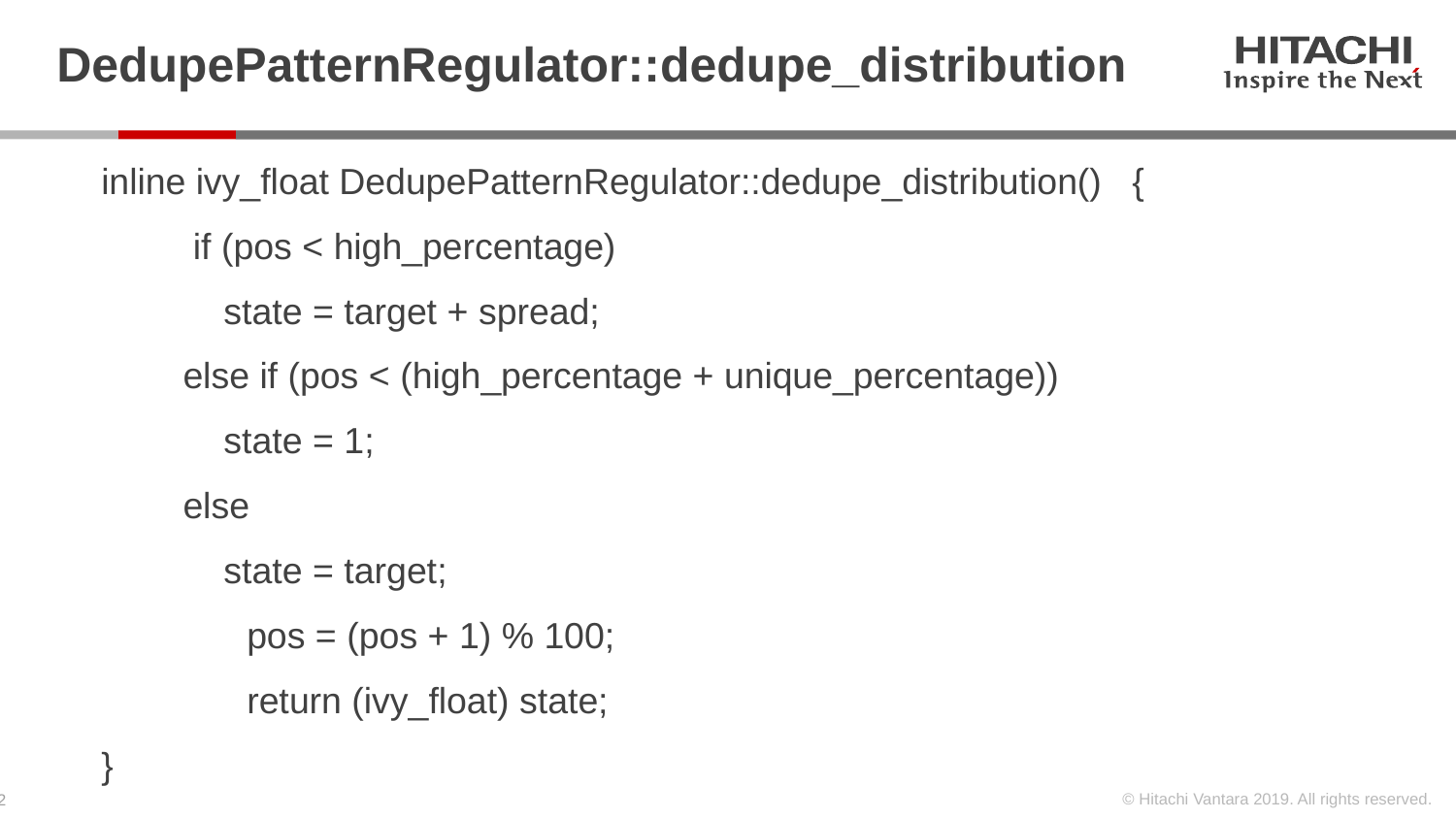

# DedupePatternRegulator::dedupe_distribution
inline ivy_float DedupePatternRegulator::dedupe_distribution()   {
         if (pos < high_percentage)
            state = target + spread;
        else if (pos < (high_percentage + unique_percentage))
            state = 1;
        else
            state = target;
	pos = (pos + 1) % 100;
	return (ivy_float) state;
}